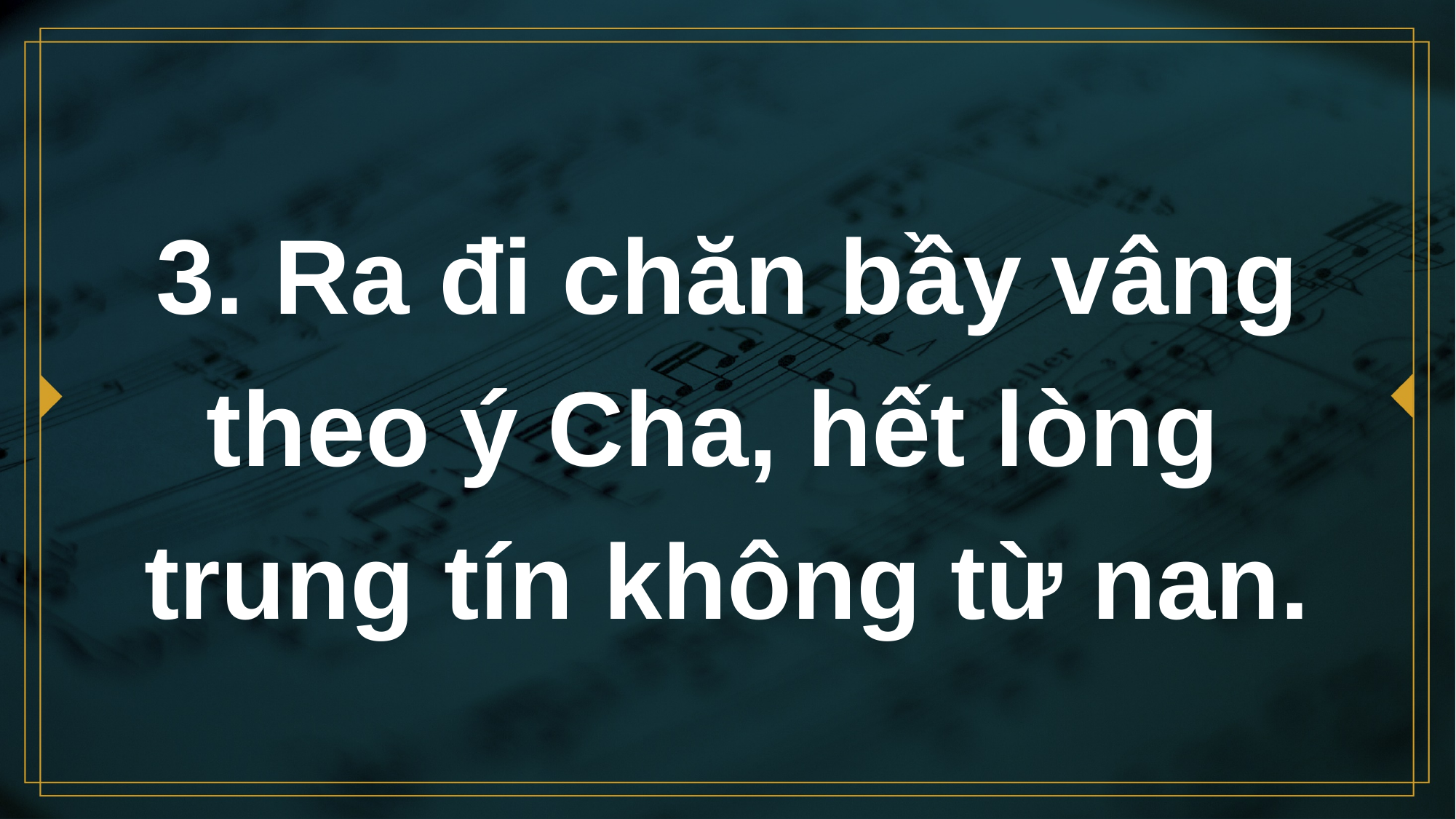

# 3. Ra đi chăn bầy vâng theo ý Cha, hết lòng trung tín không từ nan.